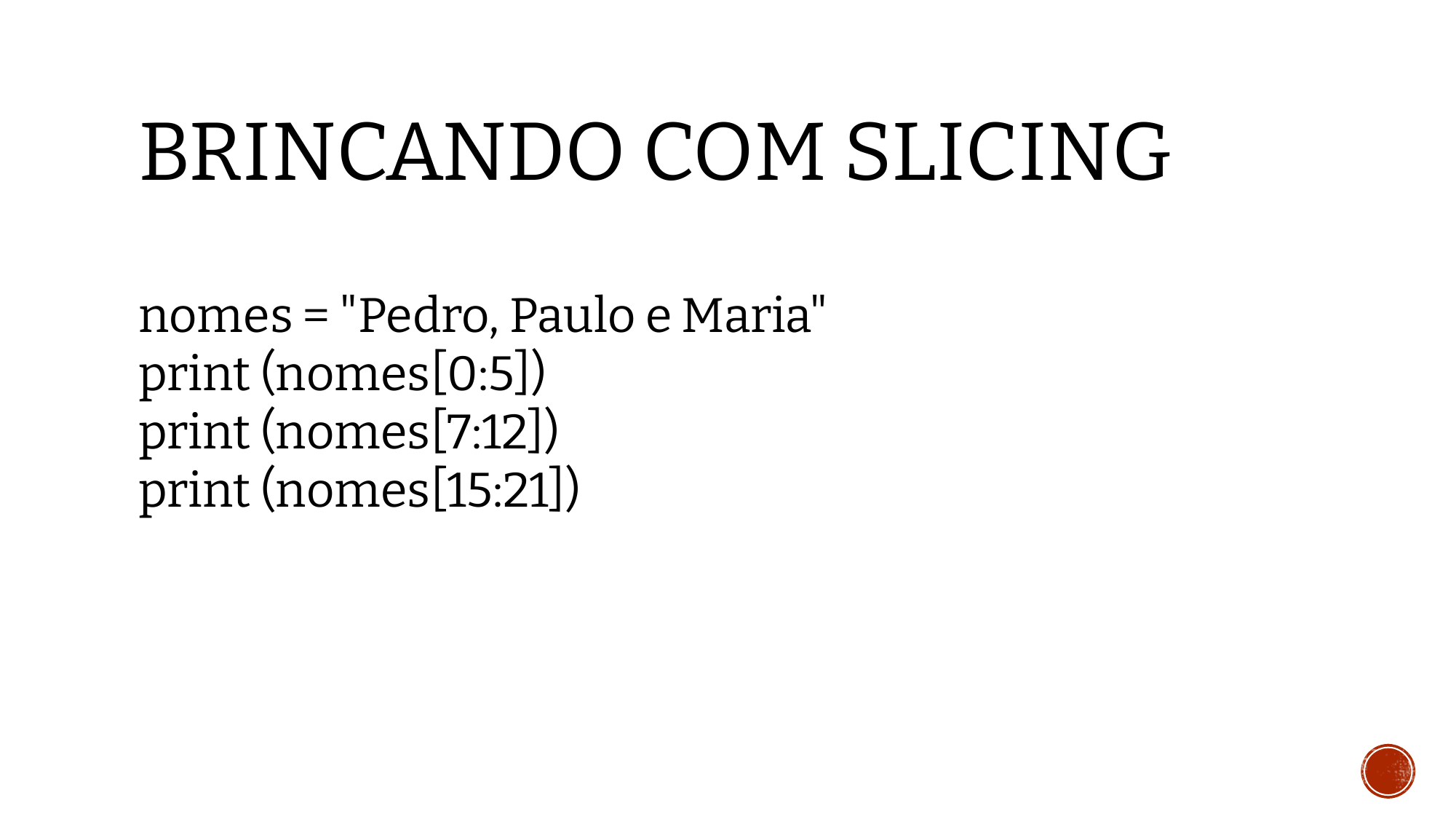

# BRINCANDO COM SLICING
nomes = "Pedro, Paulo e Maria"
print (nomes[0:5])
print (nomes[7:12])
print (nomes[15:21])